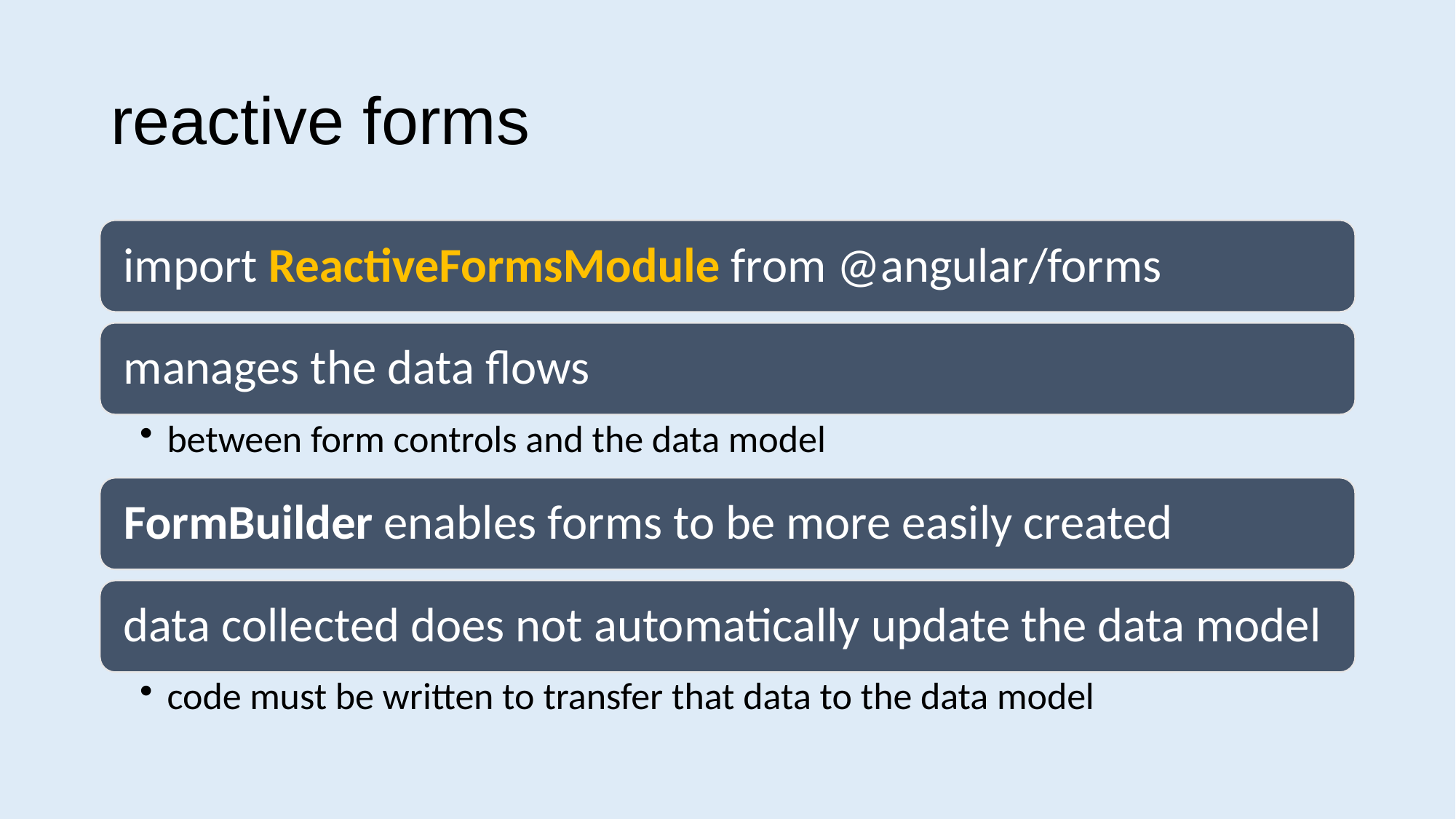

# reactive forms
import ReactiveFormsModule from @angular/forms
manages the data flows
between form controls and the data model
FormBuilder enables forms to be more easily created
data collected does not automatically update the data model
code must be written to transfer that data to the data model